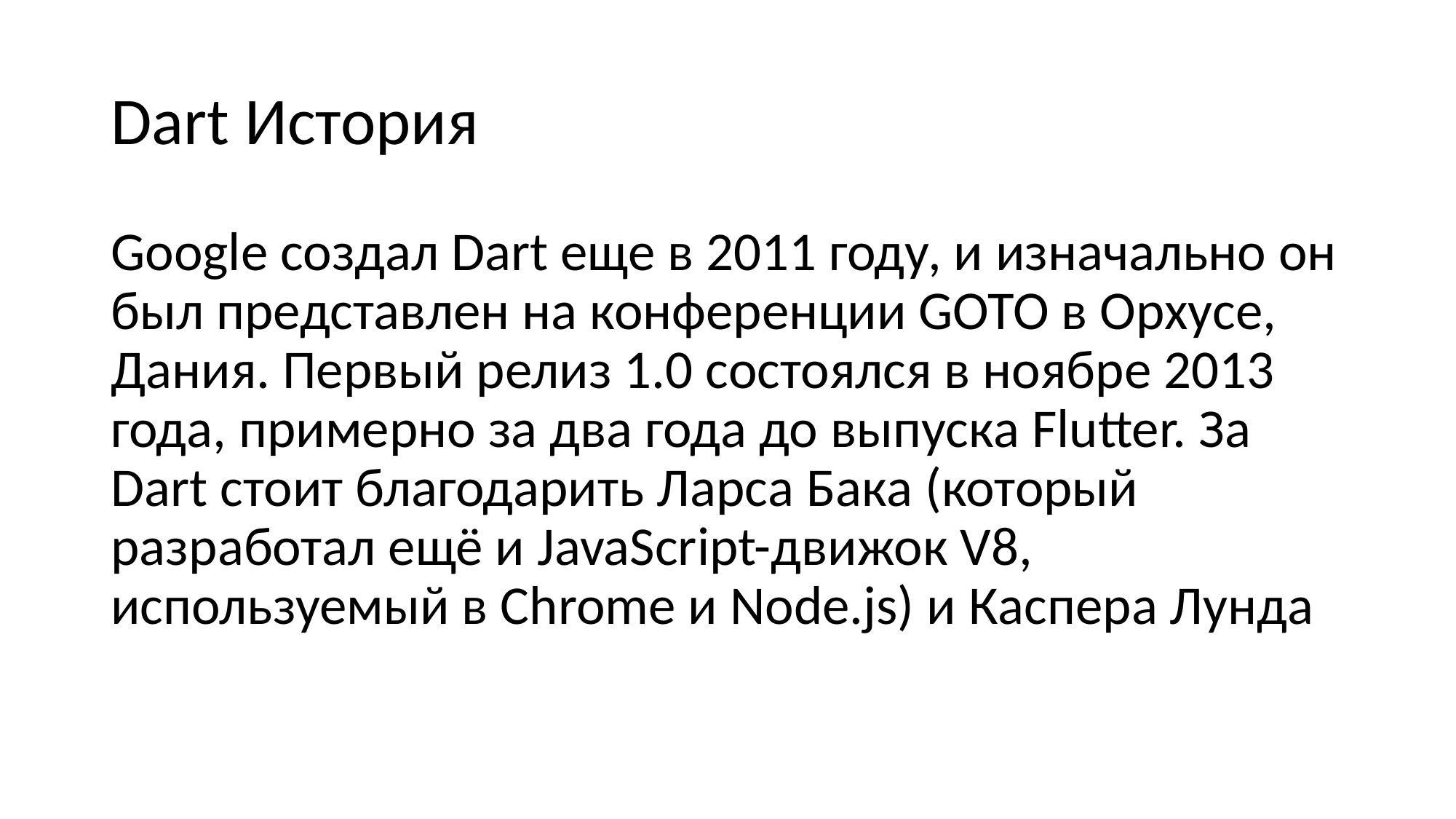

# Dart История
Google создал Dart еще в 2011 году, и изначально он был представлен на конференции GOTO в Орхусе, Дания. Первый релиз 1.0 состоялся в ноябре 2013 года, примерно за два года до выпуска Flutter. За Dart стоит благодарить Ларса Бака (который разработал ещё и JavaScript-движок V8, используемый в Chrome и Node.js) и Каспера Лунда